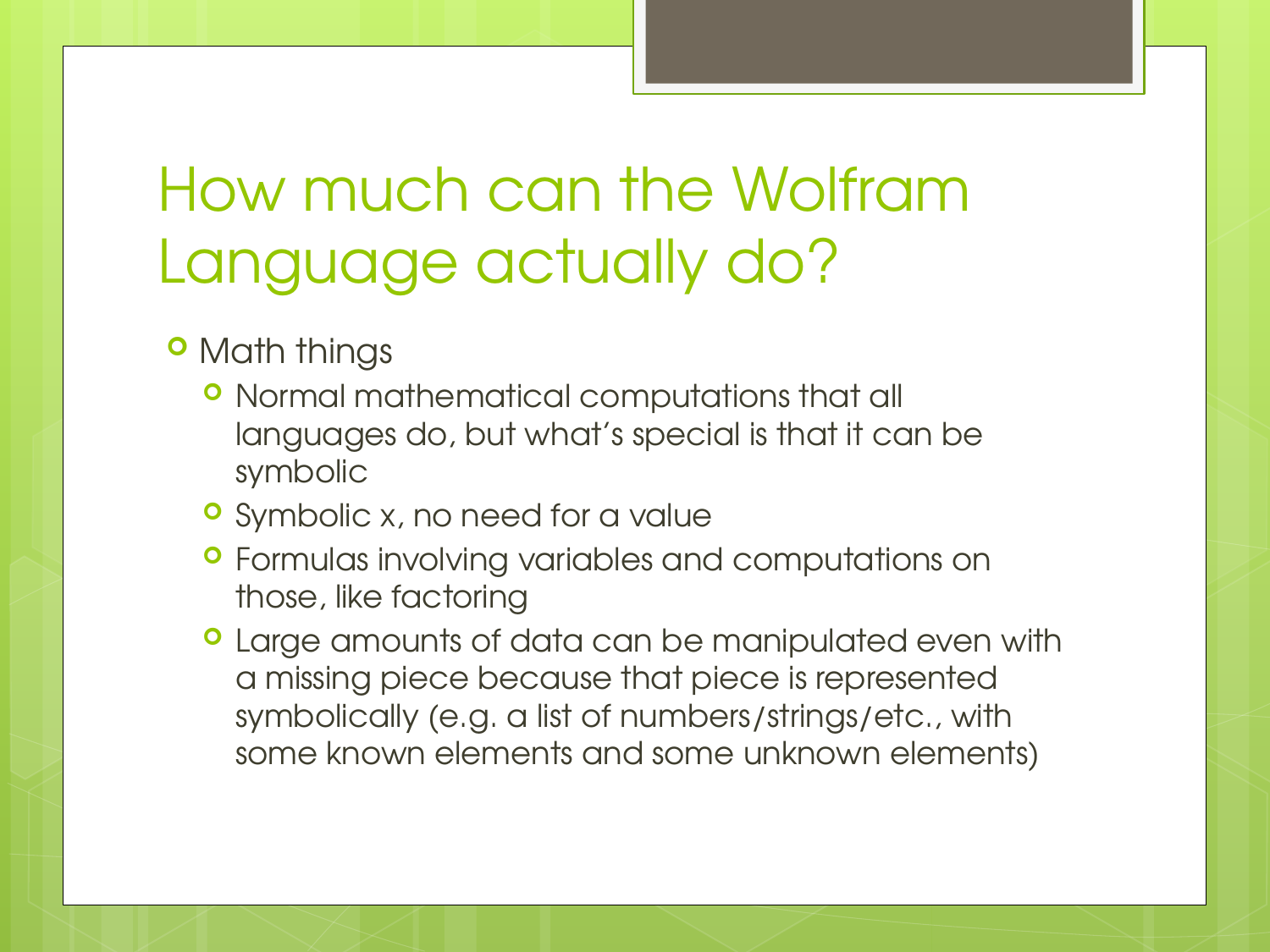

# How much can the Wolfram Language actually do?
Math things
Normal mathematical computations that all languages do, but what’s special is that it can be symbolic
Symbolic x, no need for a value
Formulas involving variables and computations on those, like factoring
Large amounts of data can be manipulated even with a missing piece because that piece is represented symbolically (e.g. a list of numbers/strings/etc., with some known elements and some unknown elements)